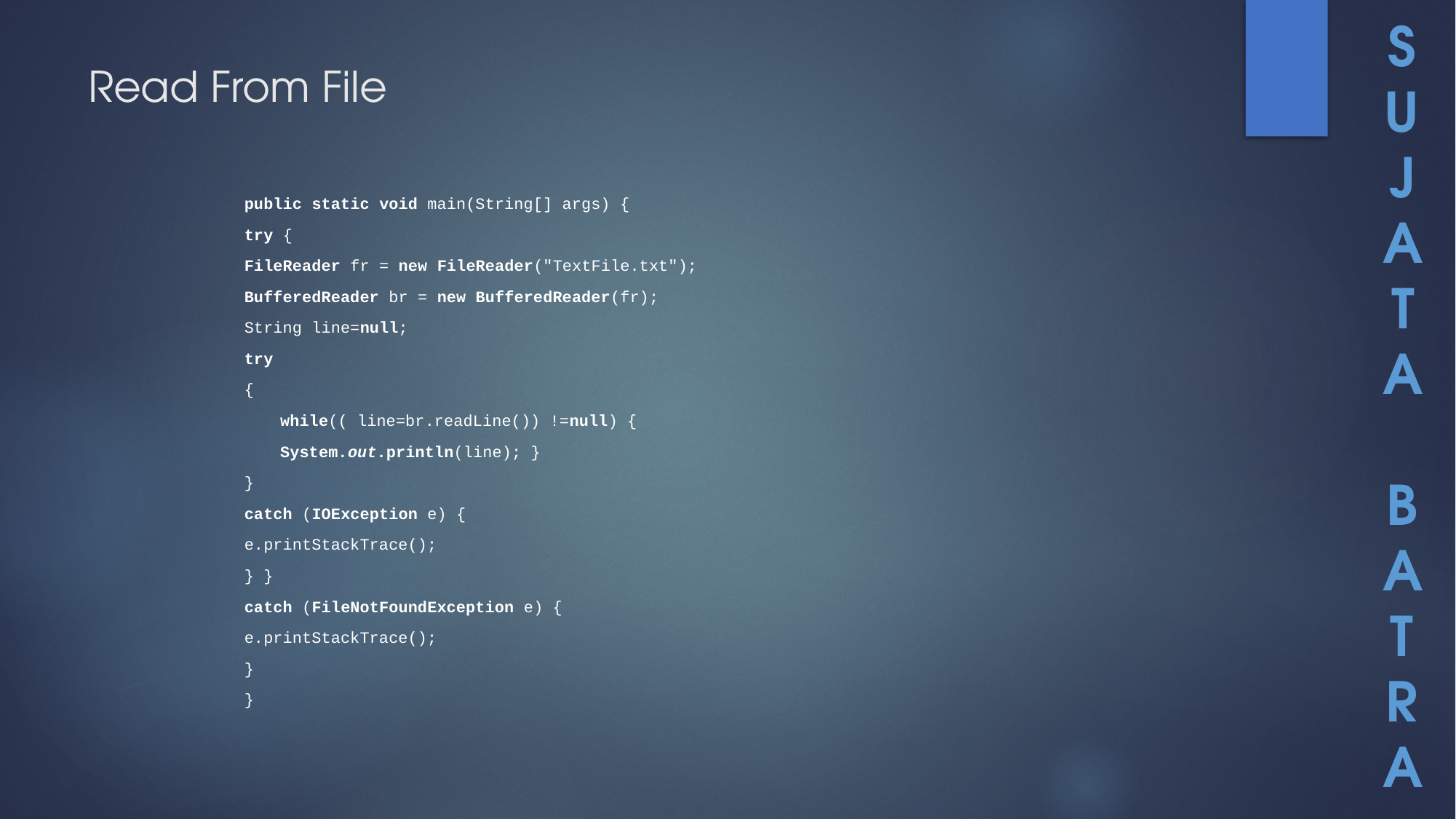

# Read From File
public static void main(String[] args) {
try {
FileReader fr = new FileReader("TextFile.txt");
BufferedReader br = new BufferedReader(fr);
String line=null;
try
{
	while(( line=br.readLine()) !=null) {
	System.out.println(line); }
}
catch (IOException e) {
e.printStackTrace();
} }
catch (FileNotFoundException e) {
e.printStackTrace();
}
}